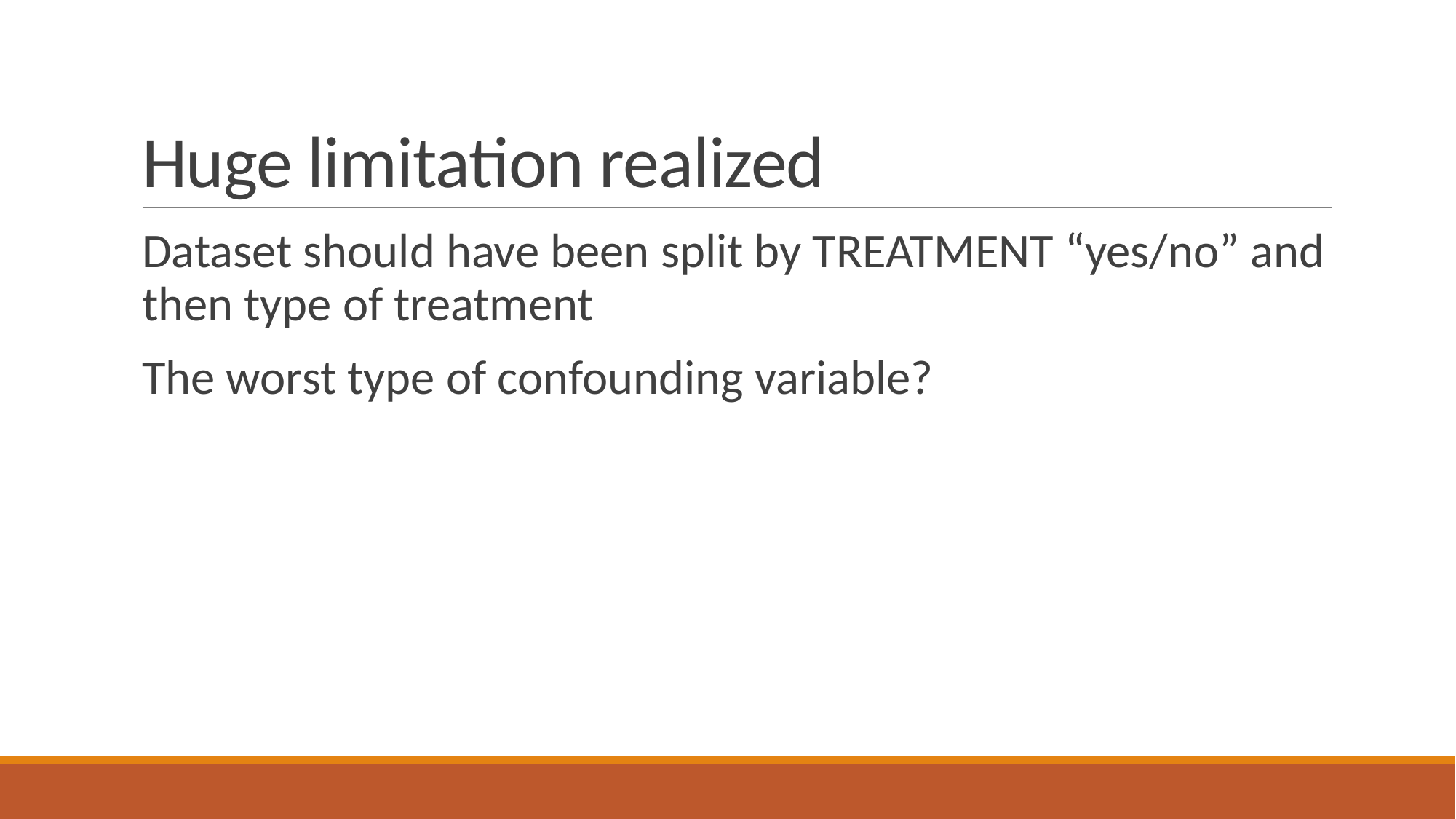

# Huge limitation realized
Dataset should have been split by TREATMENT “yes/no” and then type of treatment
The worst type of confounding variable?